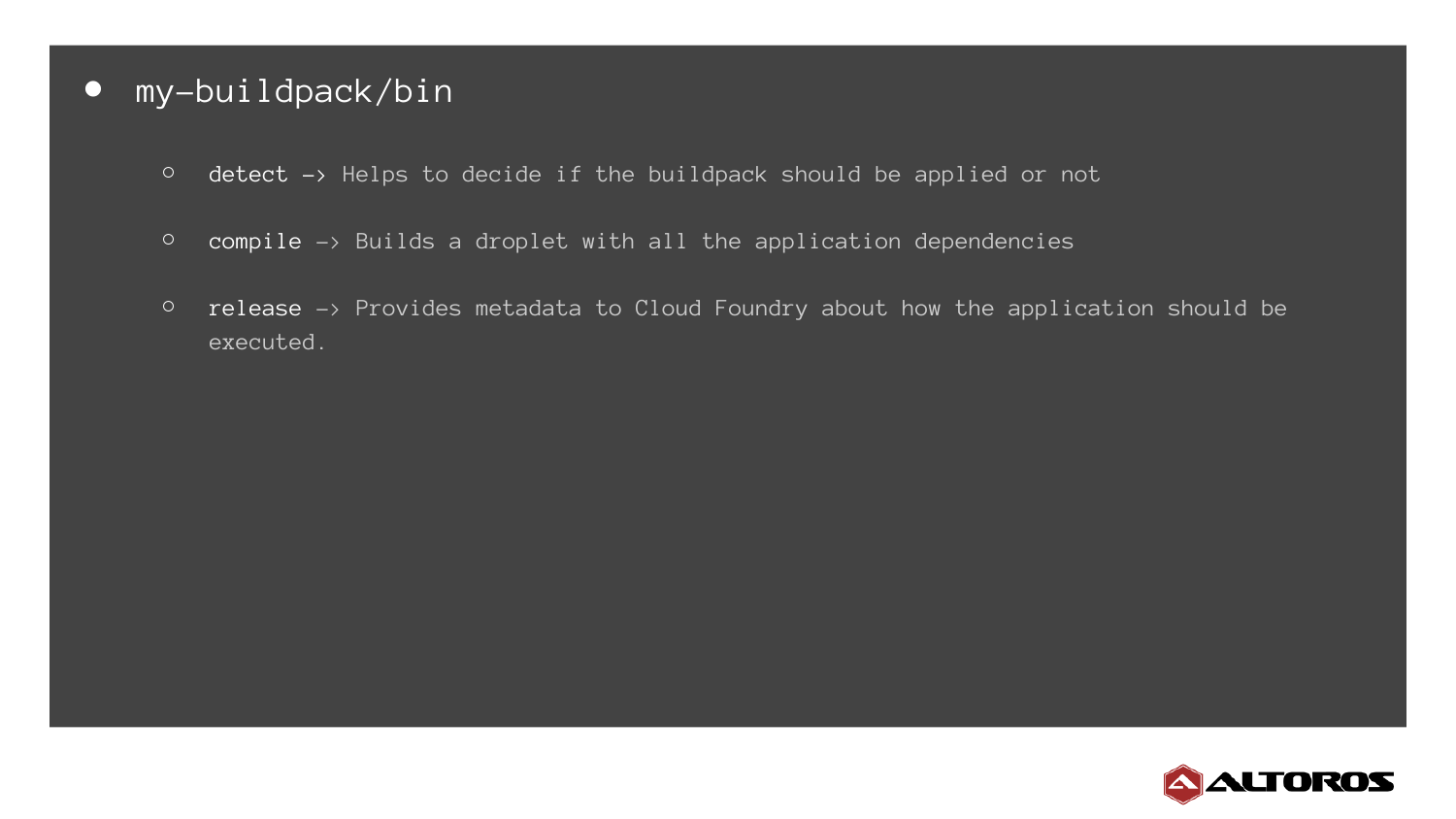

my-buildpack/bin
detect -> Helps to decide if the buildpack should be applied or not
compile -> Builds a droplet with all the application dependencies
release -> Provides metadata to Cloud Foundry about how the application should be executed.